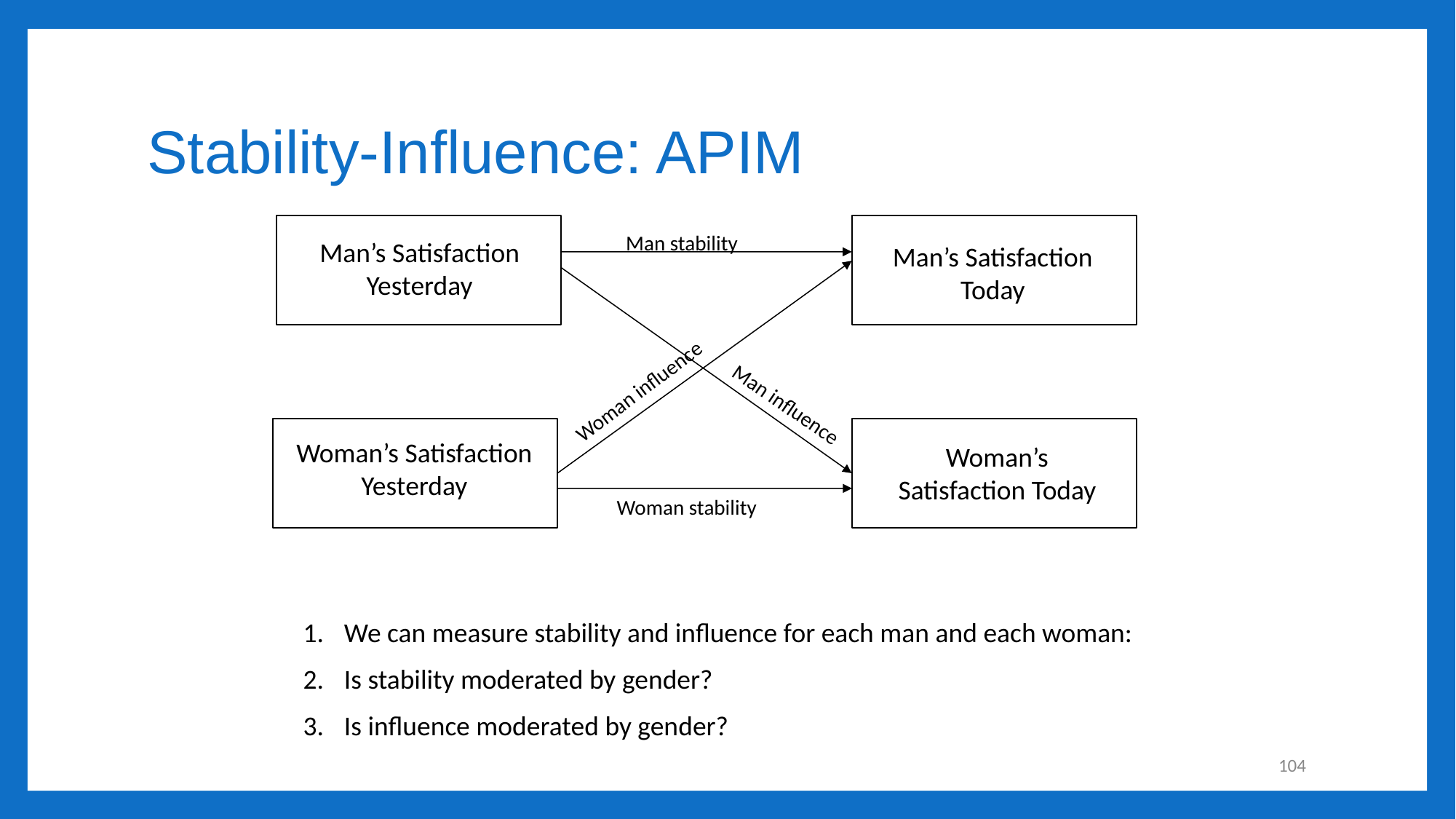

# Stability-Influence: APIM

Man stability
Man’s Satisfaction Yesterday
Man’s Satisfaction Today

Woman influence

Man influence

Woman’s Satisfaction Yesterday
Woman’s Satisfaction Today

Woman stability
We can measure stability and influence for each man and each woman:
Is stability moderated by gender?
Is influence moderated by gender?
104